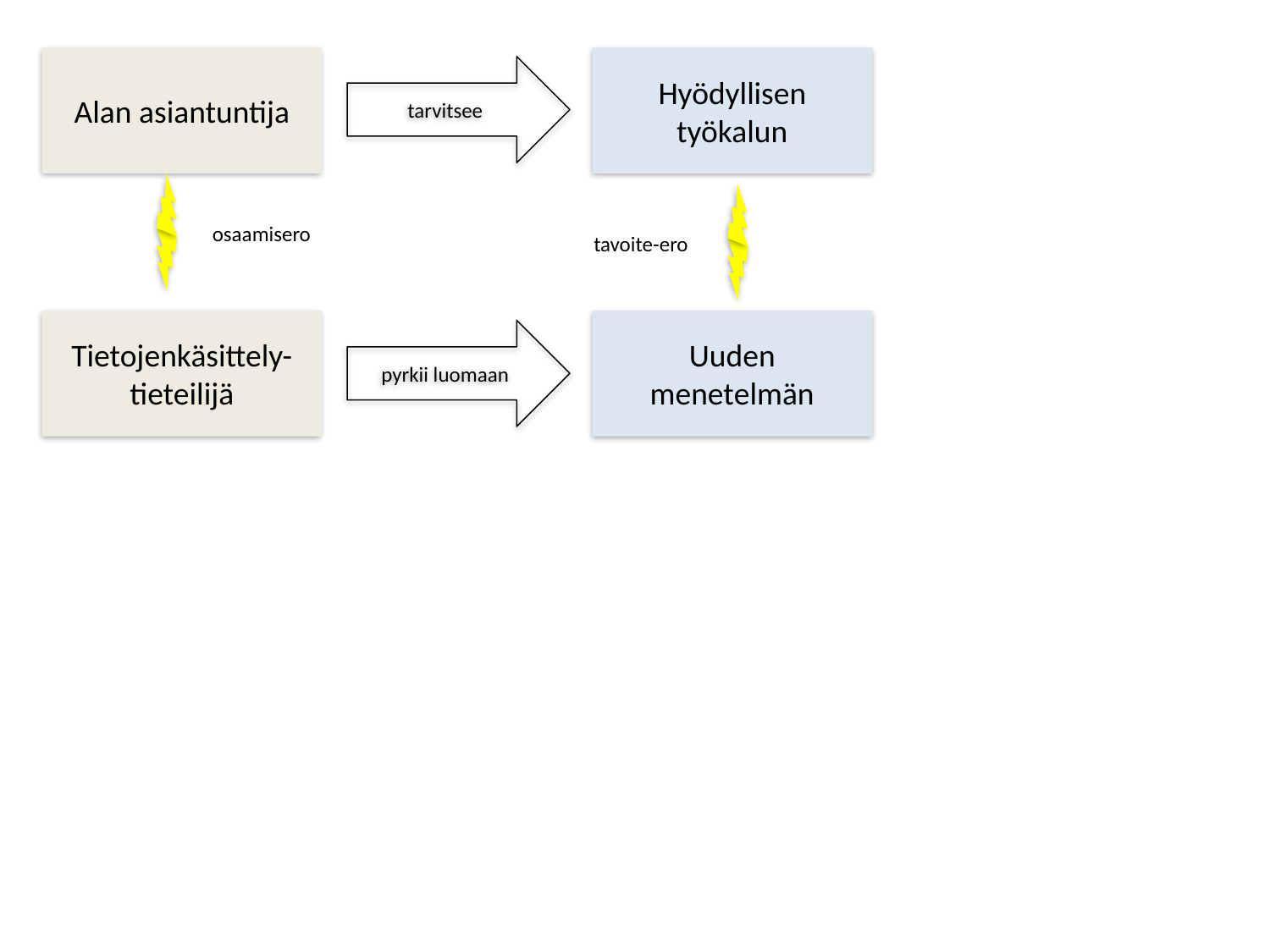

Alan asiantuntija
Hyödyllisen työkalun
tarvitsee

osaamisero
tavoite-ero
Tietojenkäsittely-tieteilijä
Uuden menetelmän
pyrkii luomaan